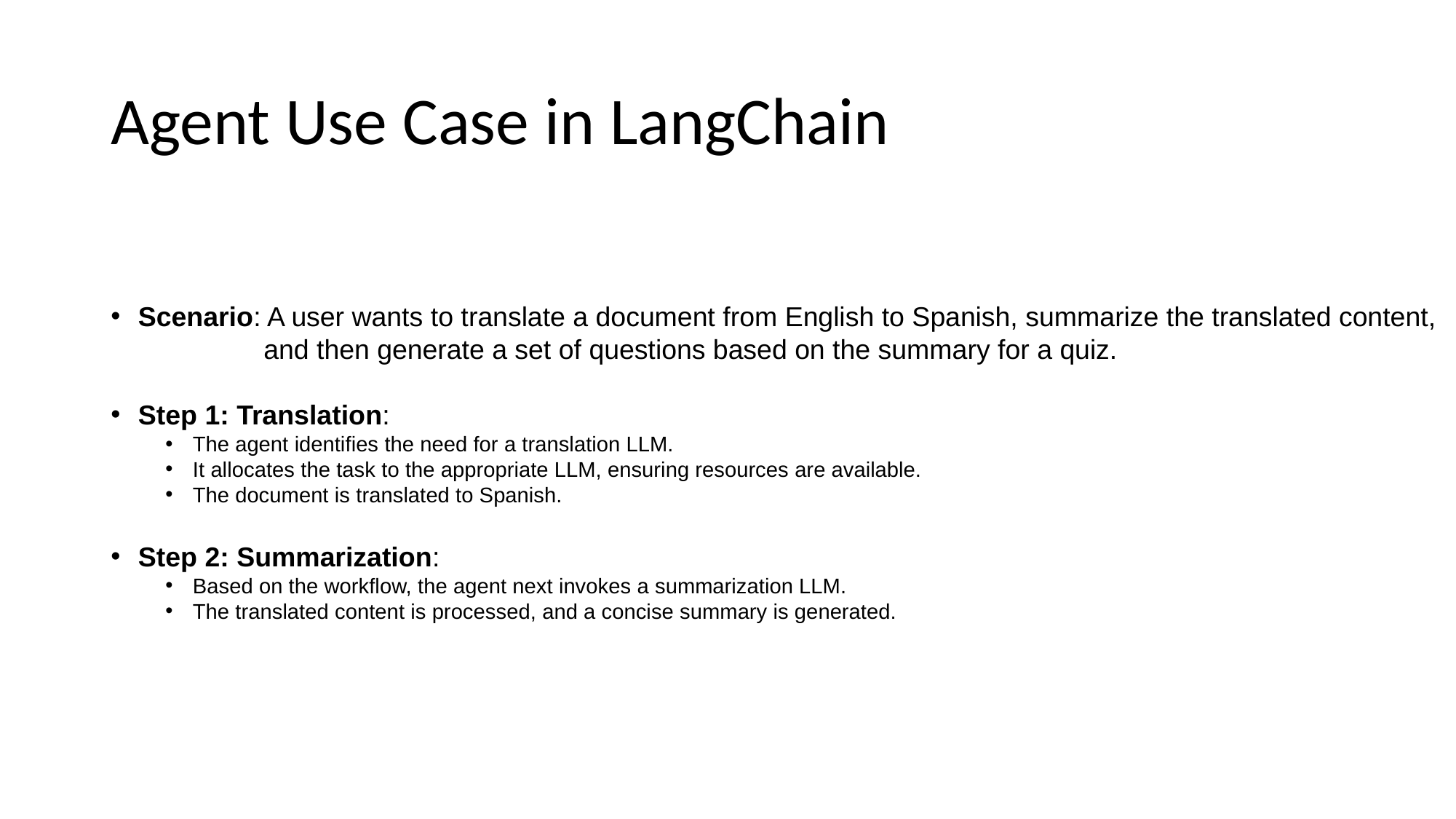

# Agent Use Case in LangChain
Scenario: A user wants to translate a document from English to Spanish, summarize the translated content,
                    and then generate a set of questions based on the summary for a quiz.

Step 1: Translation:
The agent identifies the need for a translation LLM.
It allocates the task to the appropriate LLM, ensuring resources are available.
The document is translated to Spanish.

Step 2: Summarization:
Based on the workflow, the agent next invokes a summarization LLM.
The translated content is processed, and a concise summary is generated.